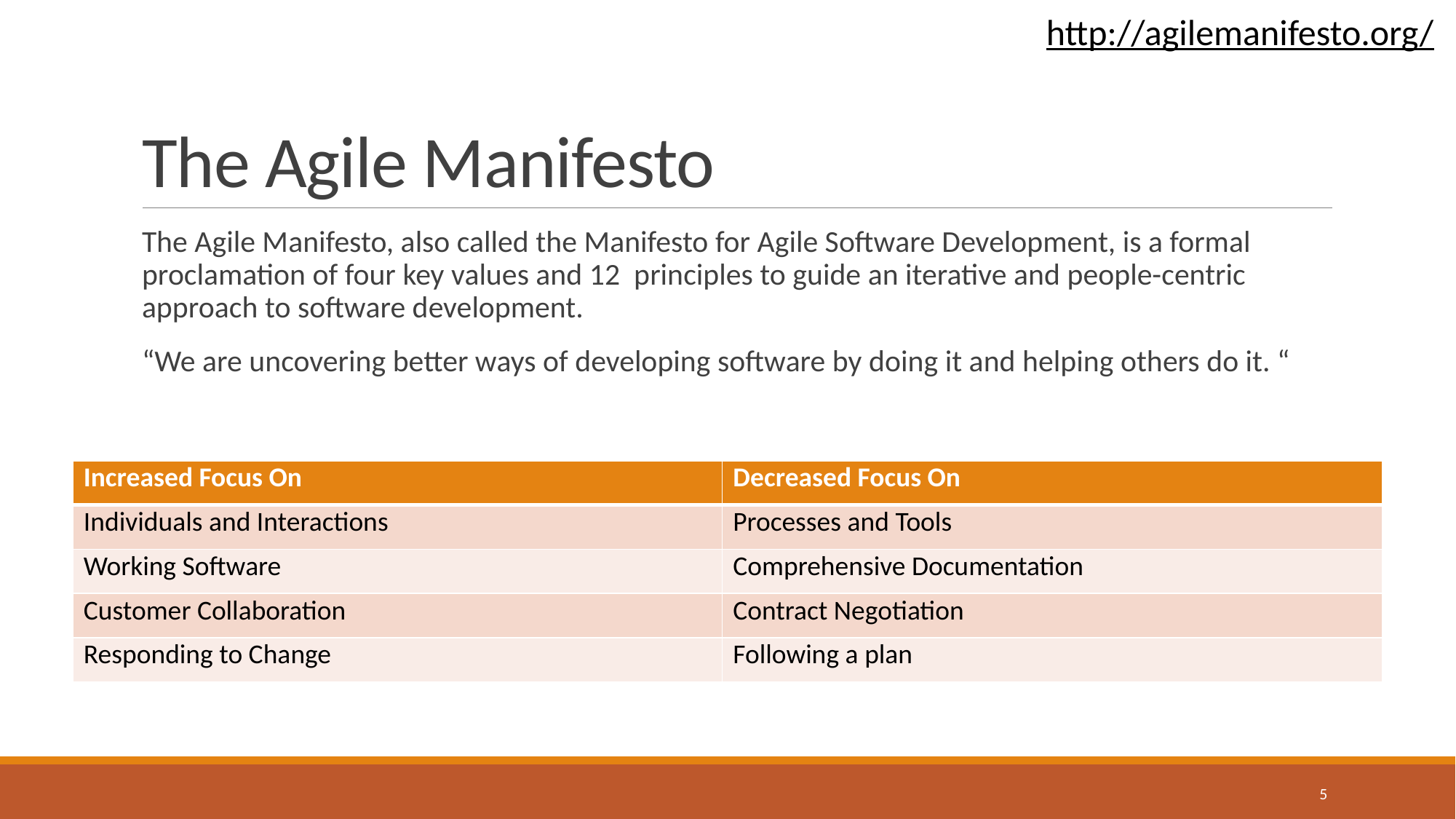

The Agile Manifesto, also called the Manifesto for Agile Software Development, is a formal proclamation of four key values and 12  principles to guide an iterative and people-centric approach to software development.
“We are uncovering better ways of developing software by doing it and helping others do it. “
http://agilemanifesto.org/
# The Agile Manifesto
| Increased Focus On | Decreased Focus On |
| --- | --- |
| Individuals and Interactions | Processes and Tools |
| Working Software | Comprehensive Documentation |
| Customer Collaboration | Contract Negotiation |
| Responding to Change | Following a plan |
5